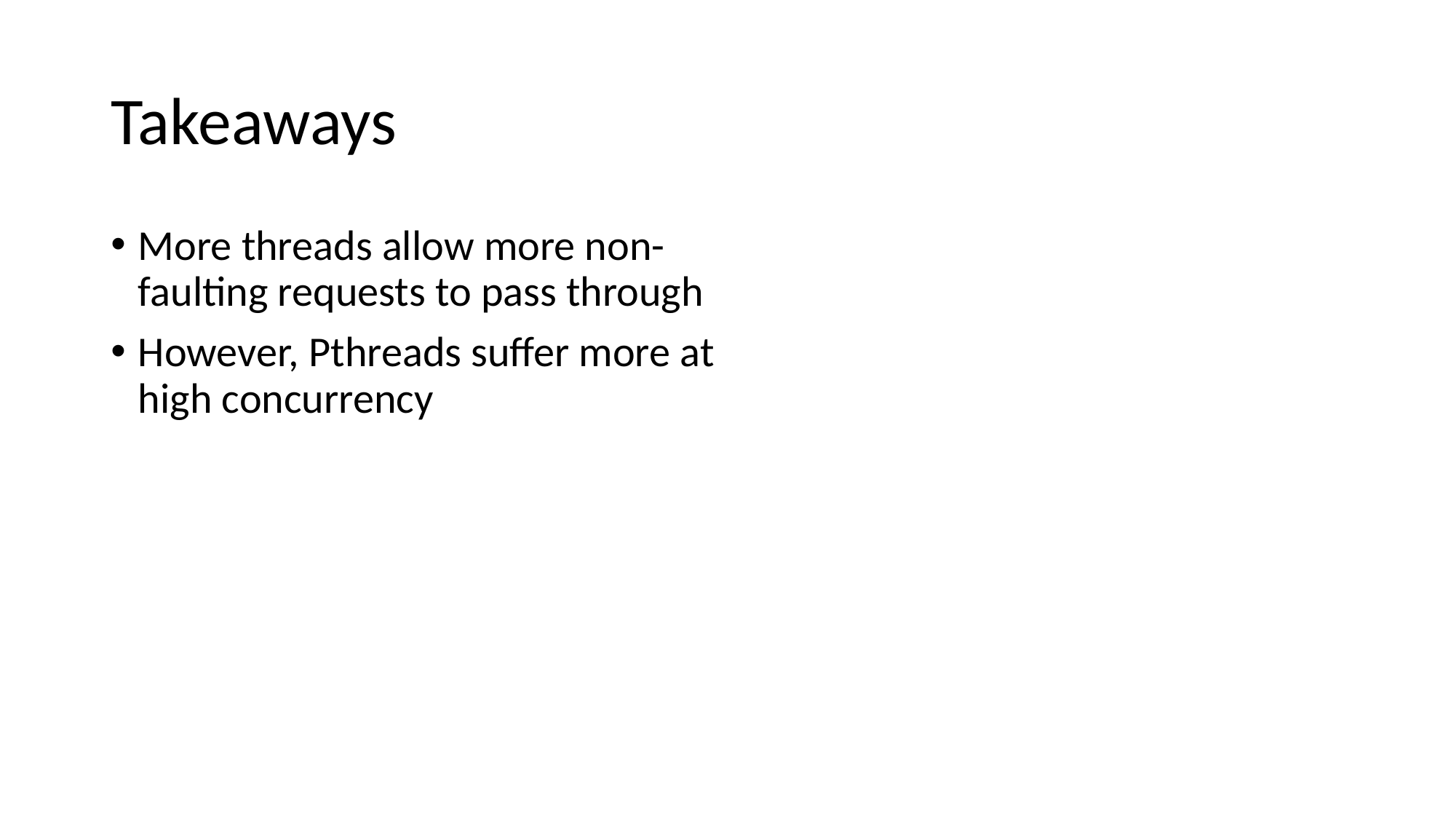

# Takeaways
More threads allow more non-faulting requests to pass through
However, Pthreads suffer more at high concurrency